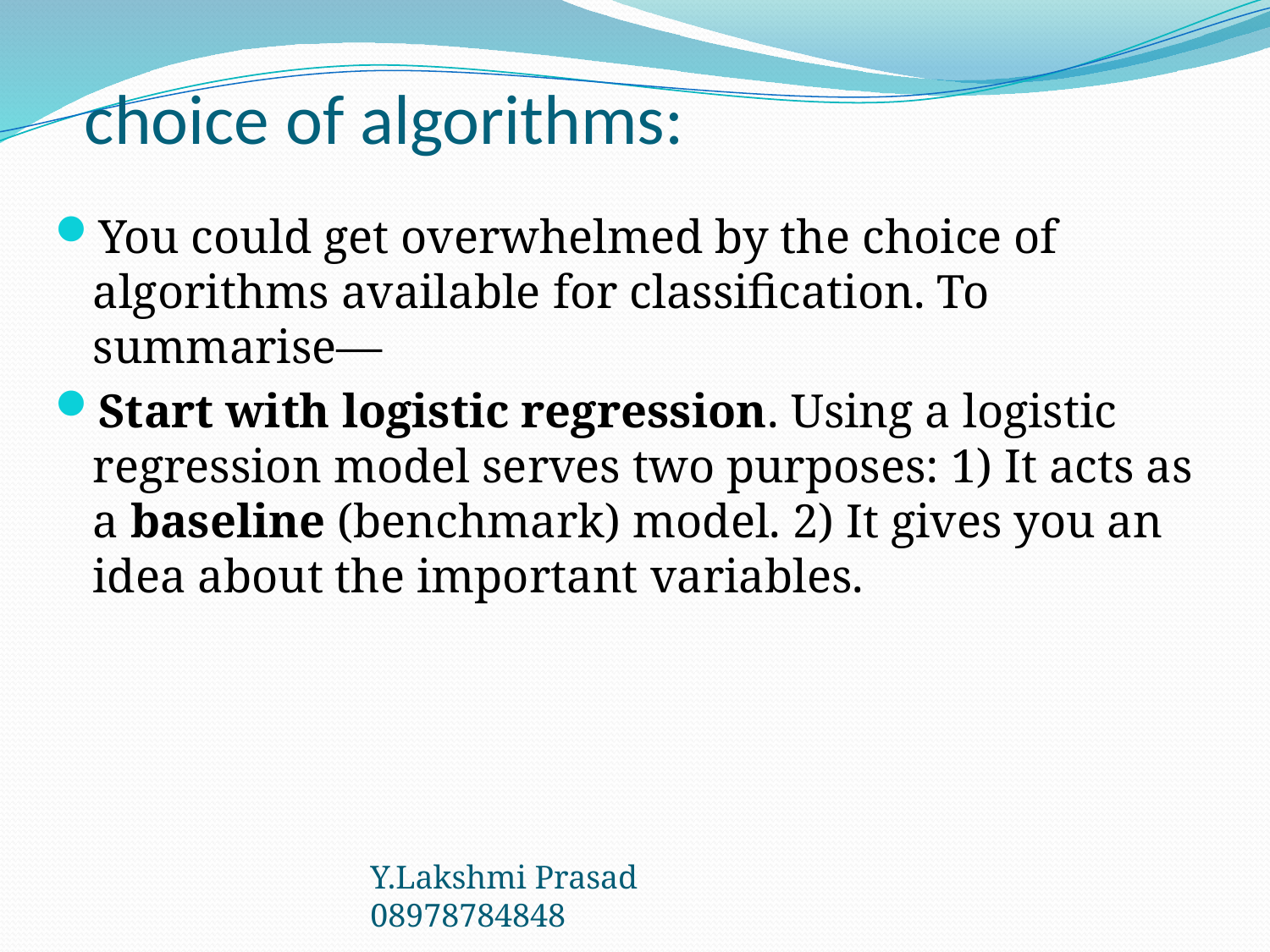

# choice of algorithms:
You could get overwhelmed by the choice of algorithms available for classification. To summarise—
Start with logistic regression. Using a logistic regression model serves two purposes: 1) It acts as a baseline (benchmark) model. 2) It gives you an idea about the important variables.

Y.Lakshmi Prasad 08978784848